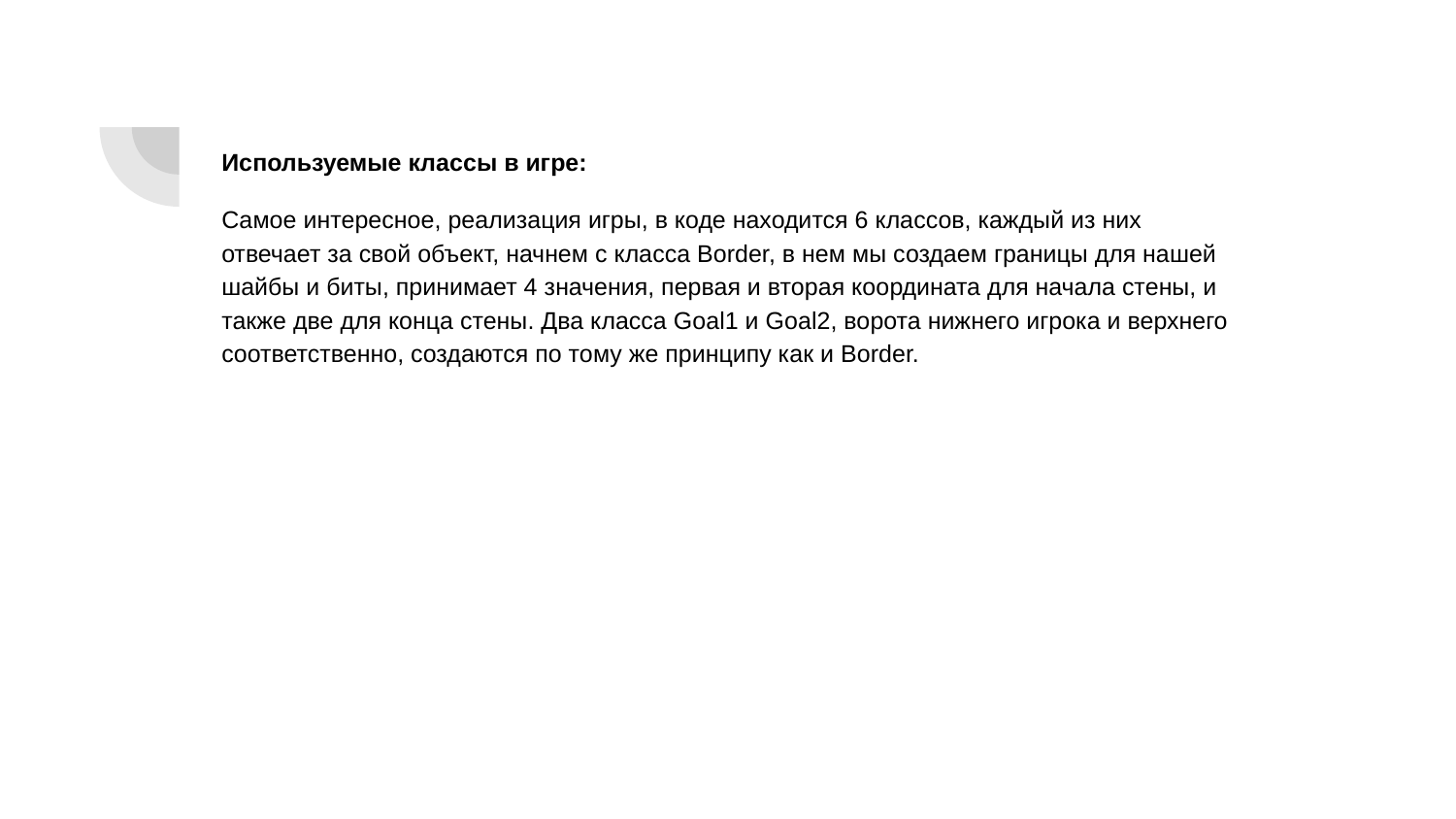

Используемые классы в игре:
Самое интересное, реализация игры, в коде находится 6 классов, каждый из них отвечает за свой объект, начнем с класса Border, в нем мы создаем границы для нашей шайбы и биты, принимает 4 значения, первая и вторая координата для начала стены, и также две для конца стены. Два класса Goal1 и Goal2, ворота нижнего игрока и верхнего соответственно, создаются по тому же принципу как и Border.

#